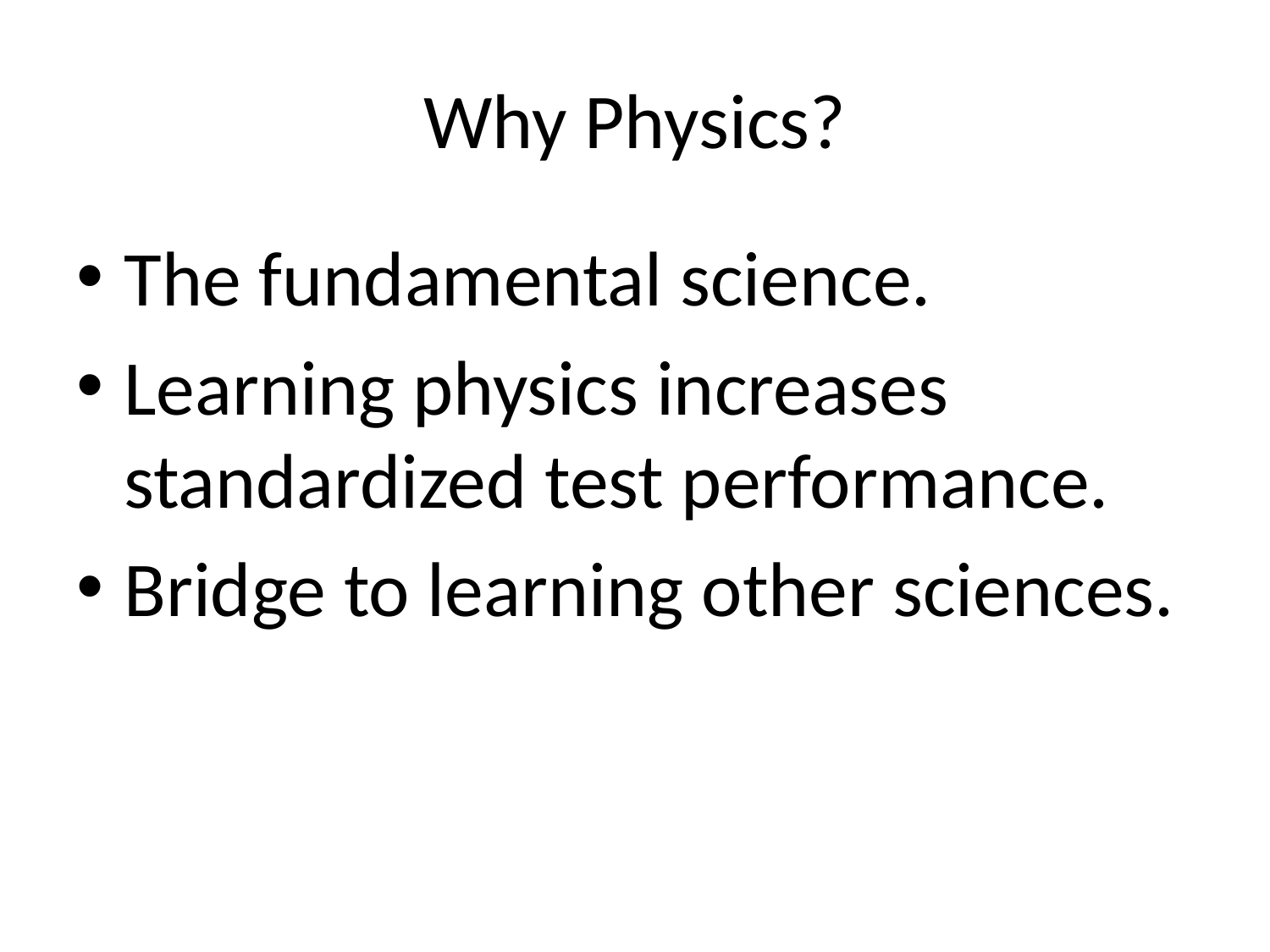

# Why Physics?
The fundamental science.
Learning physics increases standardized test performance.
Bridge to learning other sciences.